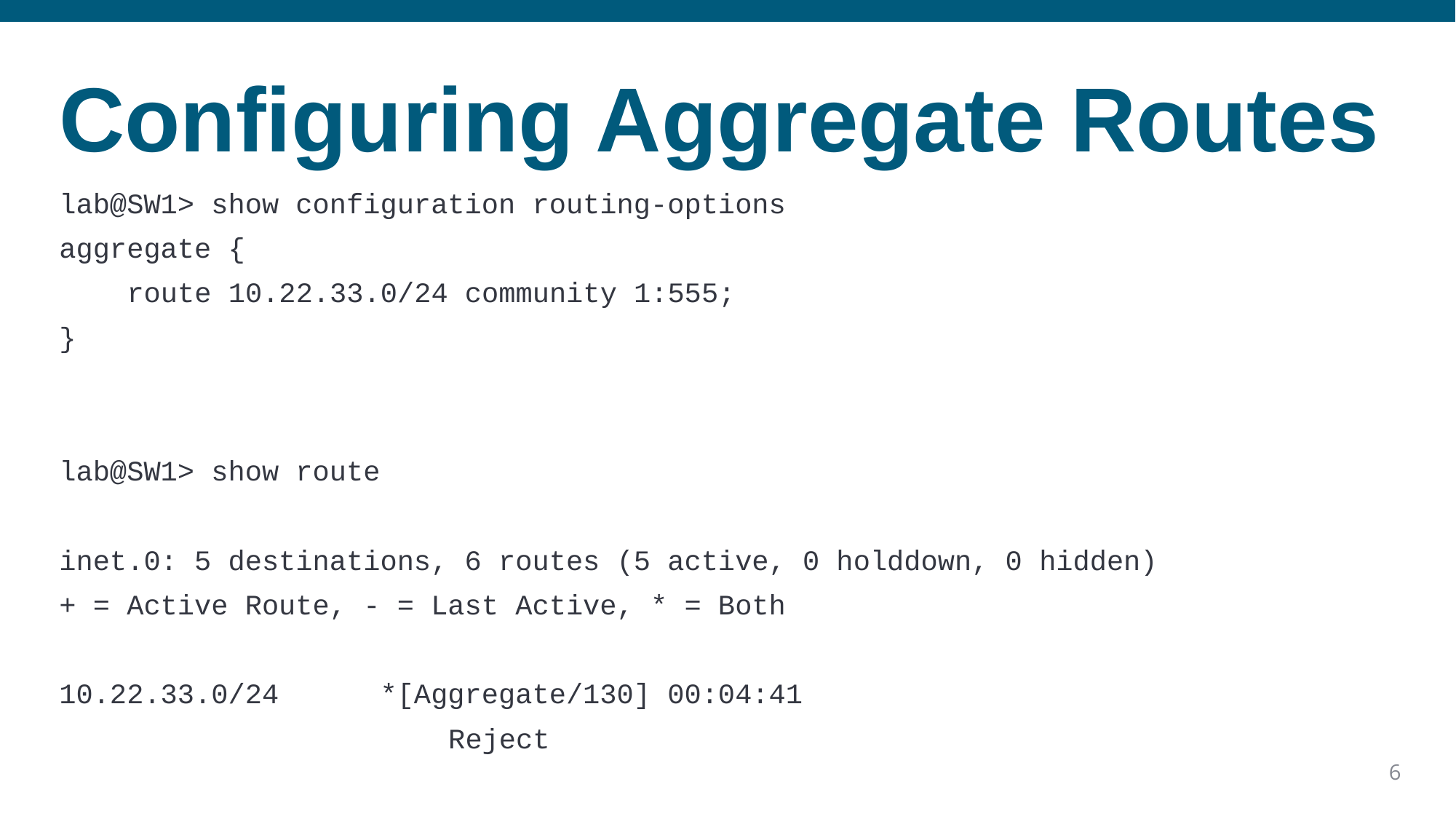

# Configuring Aggregate Routes
lab@SW1> show configuration routing-options
aggregate {
    route 10.22.33.0/24 community 1:555;
}

lab@SW1> show route

inet.0: 5 destinations, 6 routes (5 active, 0 holddown, 0 hidden)
+ = Active Route, - = Last Active, * = Both

10.22.33.0/24      *[Aggregate/130] 00:04:41
                       Reject